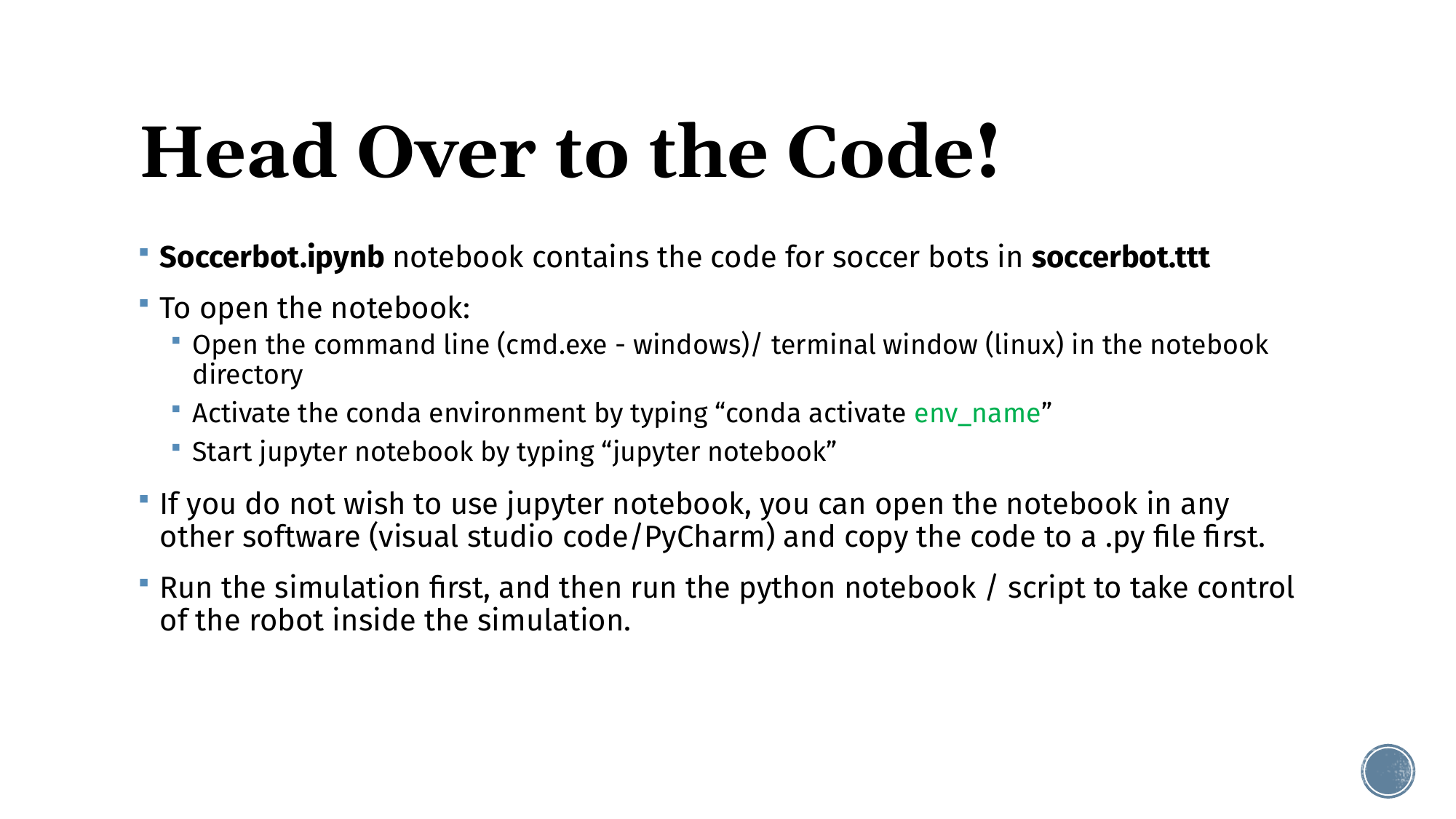

# Head Over to the Code!
Soccerbot.ipynb notebook contains the code for soccer bots in soccerbot.ttt
To open the notebook:
Open the command line (cmd.exe - windows)/ terminal window (linux) in the notebook directory
Activate the conda environment by typing “conda activate env_name”
Start jupyter notebook by typing “jupyter notebook”
If you do not wish to use jupyter notebook, you can open the notebook in any other software (visual studio code/PyCharm) and copy the code to a .py file first.
Run the simulation first, and then run the python notebook / script to take control of the robot inside the simulation.